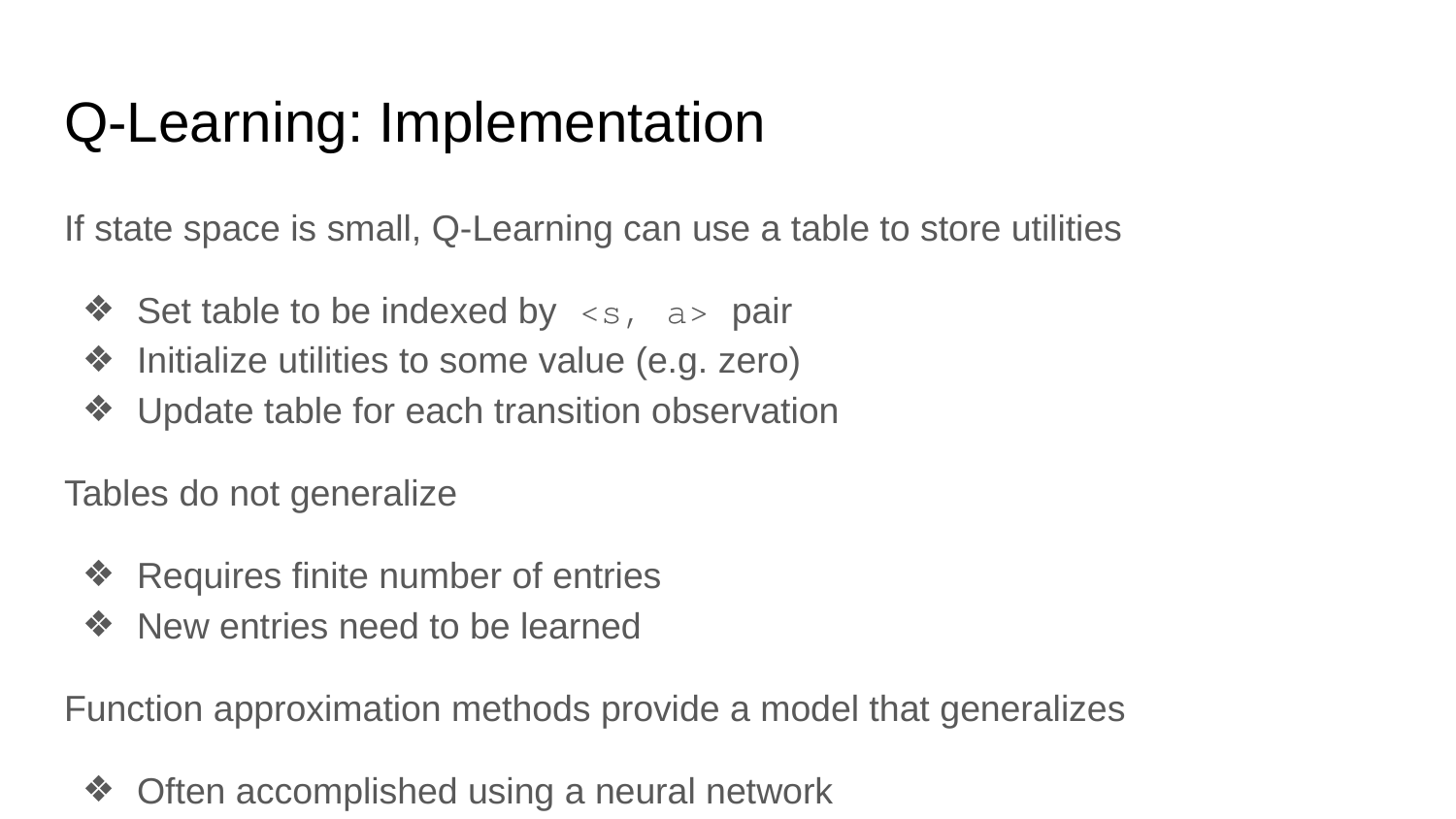

# Q-Learning: Implementation
If state space is small, Q-Learning can use a table to store utilities
Set table to be indexed by <s, a> pair
Initialize utilities to some value (e.g. zero)
Update table for each transition observation
Tables do not generalize
Requires finite number of entries
New entries need to be learned
Function approximation methods provide a model that generalizes
Often accomplished using a neural network